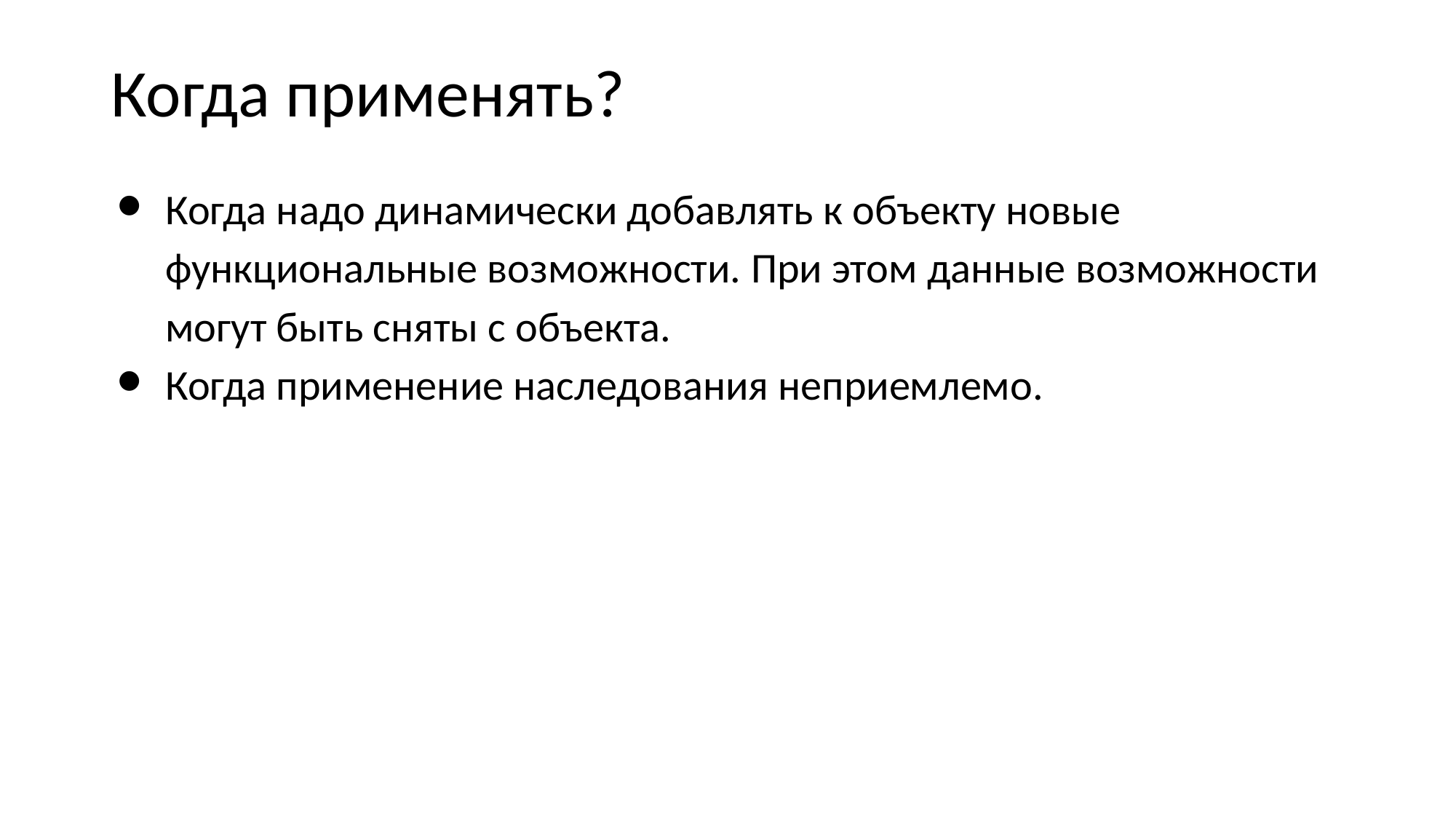

Когда применять?
Когда надо динамически добавлять к объекту новые функциональные возможности. При этом данные возможности могут быть сняты с объекта.
Когда применение наследования неприемлемо.